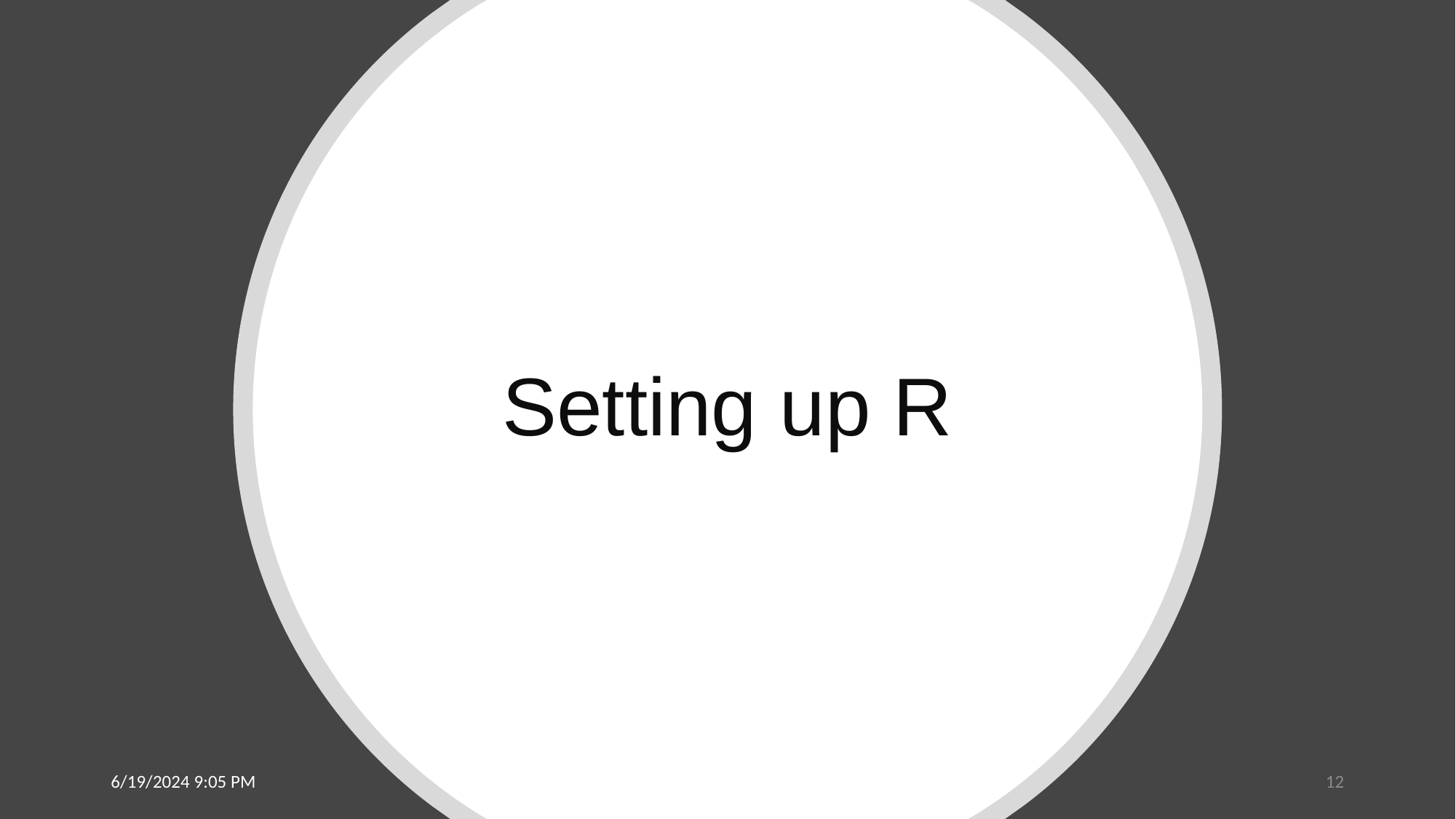

# Setting up R
6/19/2024 9:05 PM
12